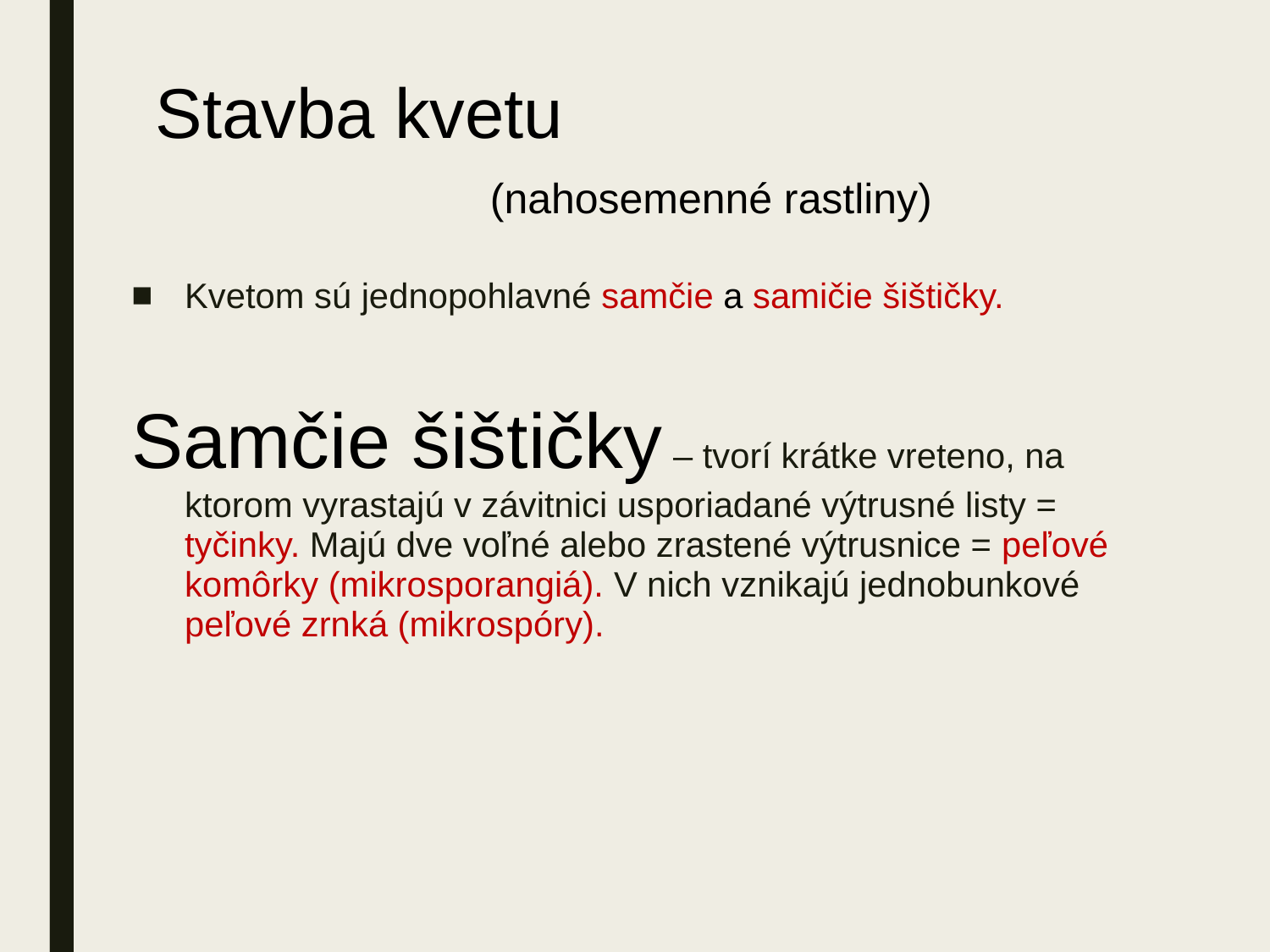

# Stavba kvetu (nahosemenné rastliny)
Kvetom sú jednopohlavné samčie a samičie šištičky.

Samčie šištičky – tvorí krátke vreteno, na ktorom vyrastajú v závitnici usporiadané výtrusné listy = tyčinky. Majú dve voľné alebo zrastené výtrusnice = peľové komôrky (mikrosporangiá). V nich vznikajú jednobunkové peľové zrnká (mikrospóry).